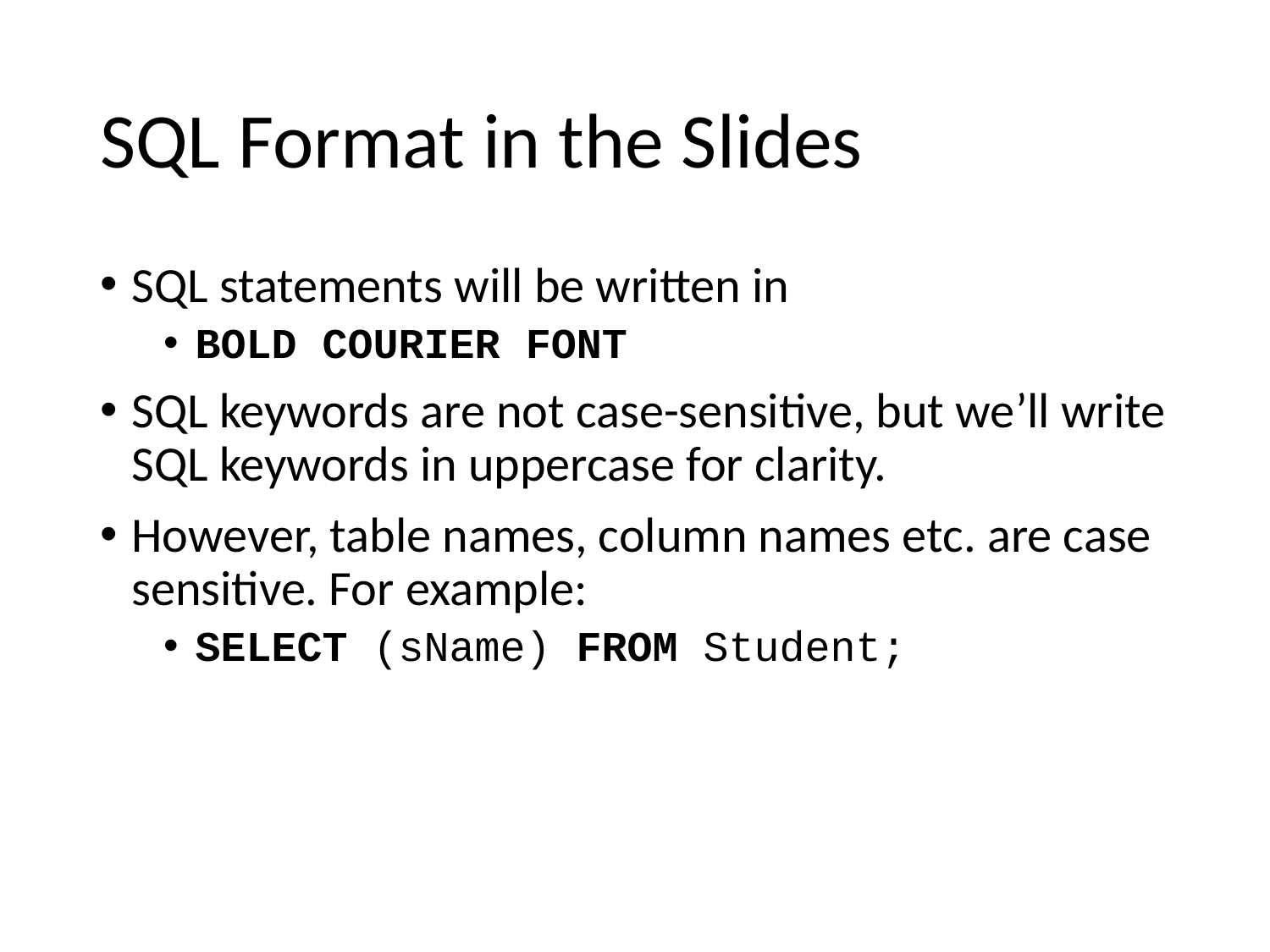

# SQL Format in the Slides
SQL statements will be written in
BOLD COURIER FONT
SQL keywords are not case-sensitive, but we’ll write SQL keywords in uppercase for clarity.
However, table names, column names etc. are case sensitive. For example:
SELECT (sName) FROM Student;